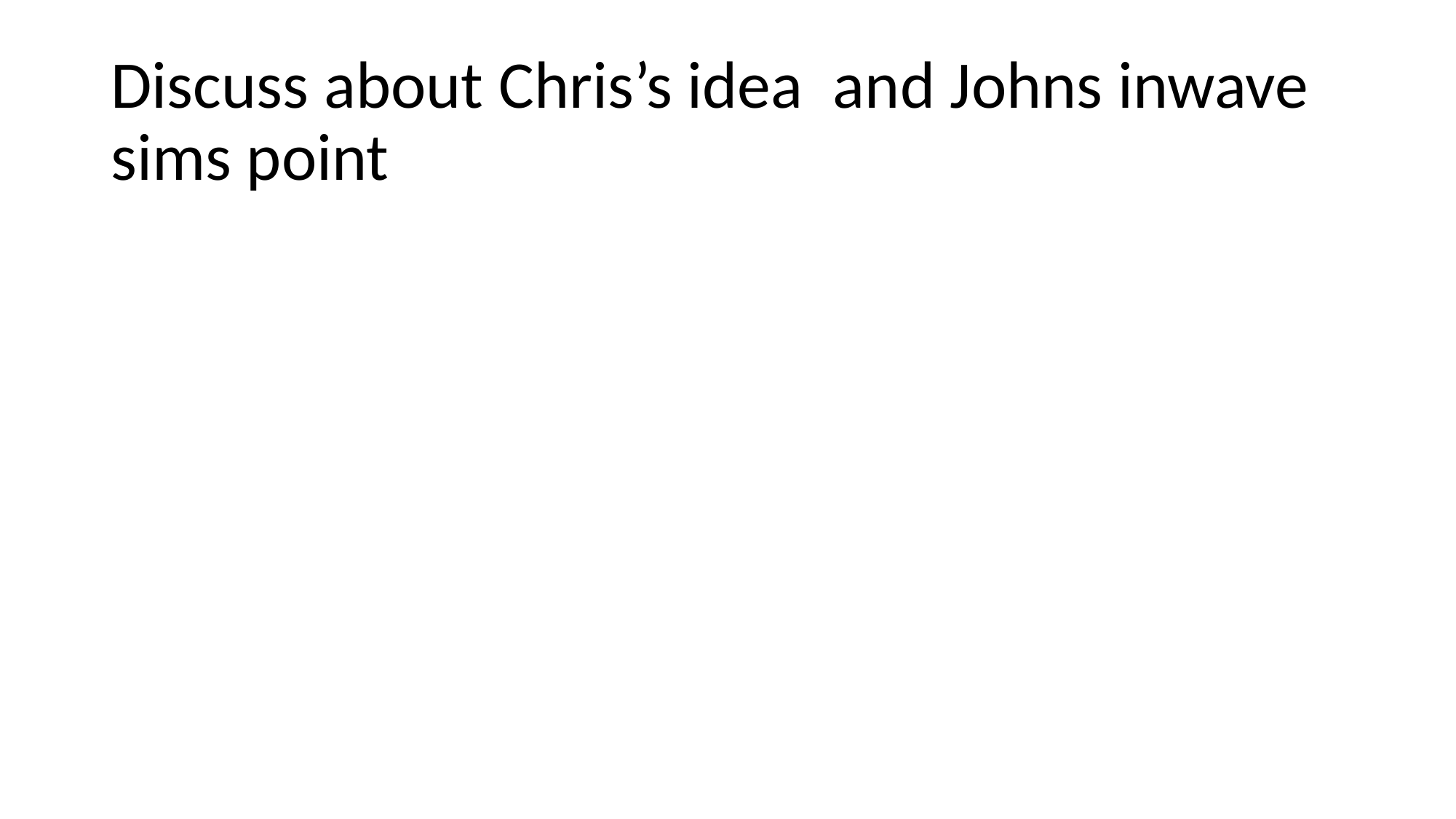

# Discuss about Chris’s idea  and Johns inwave sims point